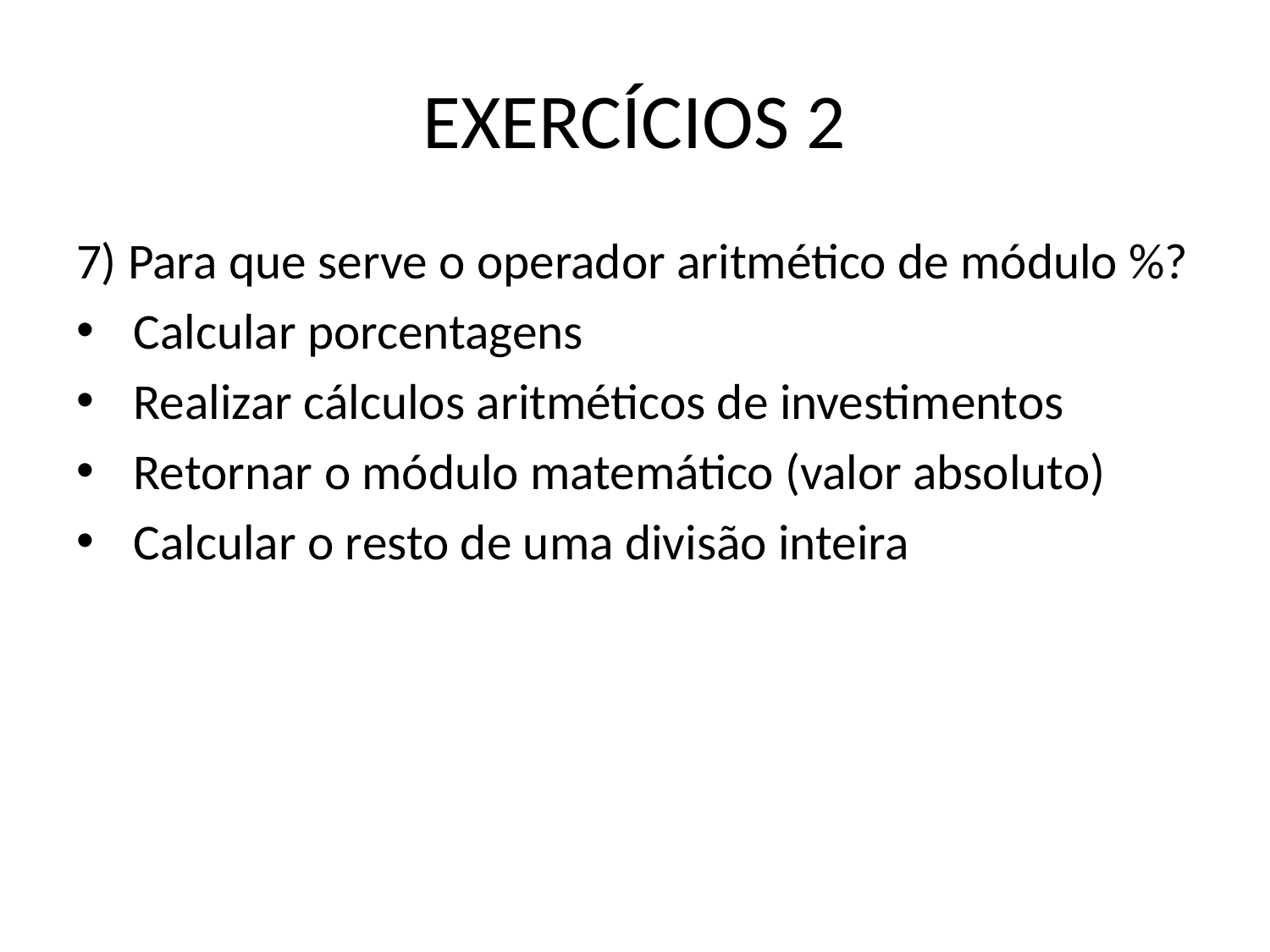

# EXERCÍCIOS 2
7) Para que serve o operador aritmético de módulo %?
 Calcular porcentagens
 Realizar cálculos aritméticos de investimentos
 Retornar o módulo matemático (valor absoluto)
 Calcular o resto de uma divisão inteira